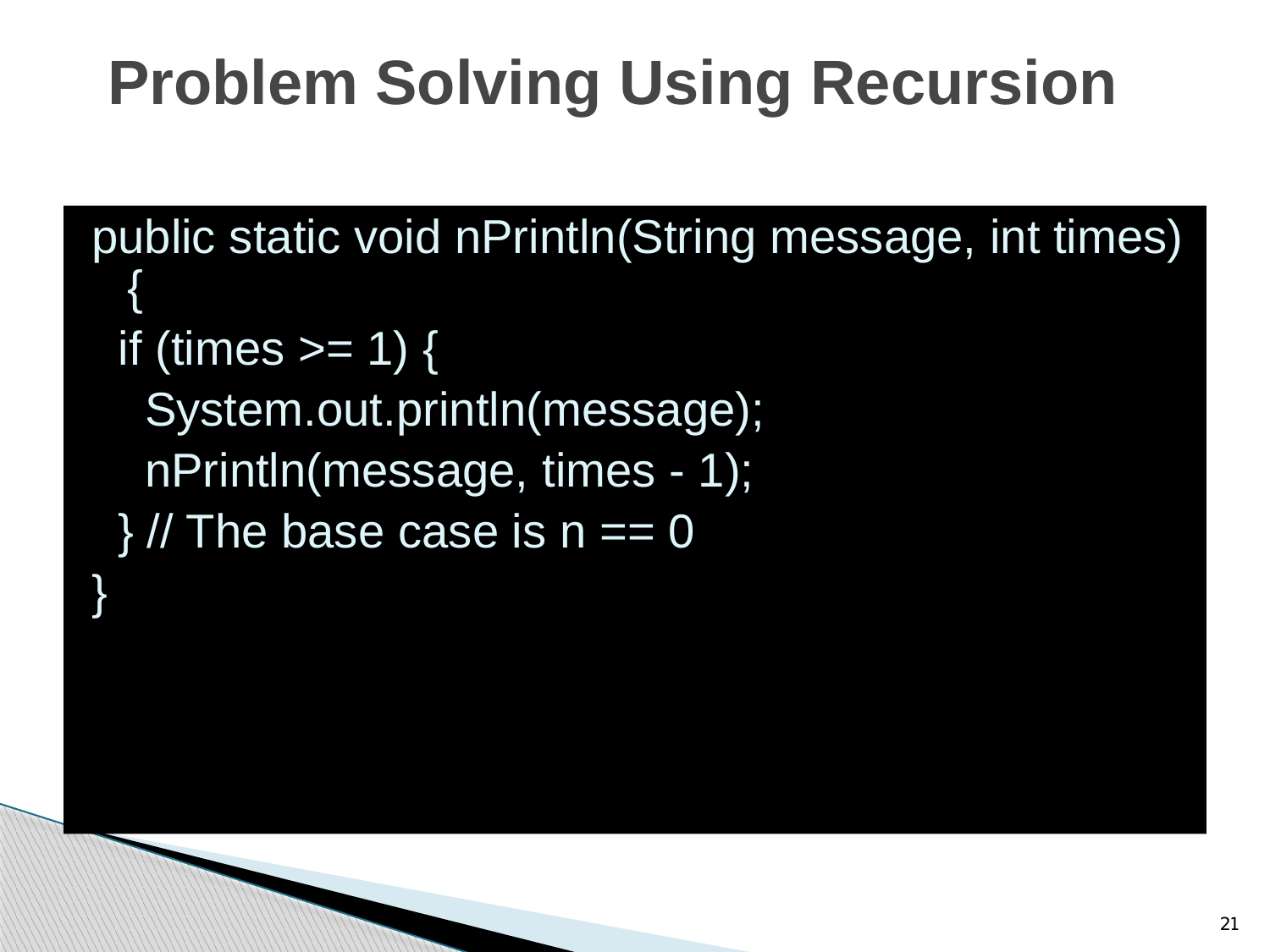

# Problem Solving Using Recursion
public static void nPrintln(String message, int times) {
  if (times >= 1) {
    System.out.println(message);
    nPrintln(message, times - 1);
  } // The base case is n == 0
}
21